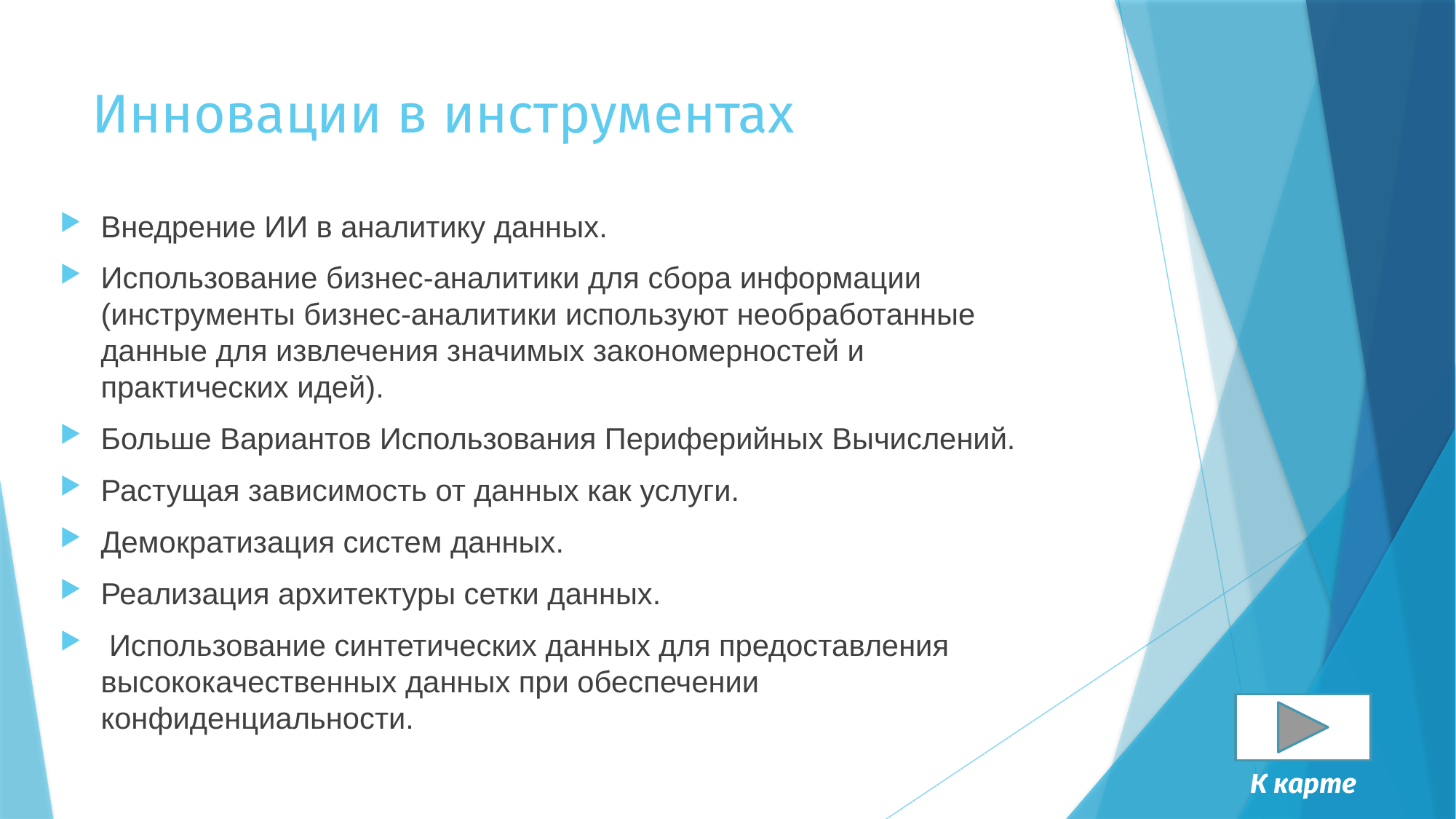

# Инновации в инструментах
Внедрение ИИ в аналитику данных.
Использование бизнес-аналитики для сбора информации (инструменты бизнес-аналитики используют необработанные данные для извлечения значимых закономерностей и практических идей).
Больше Вариантов Использования Периферийных Вычислений.
Растущая зависимость от данных как услуги.
Демократизация систем данных.
Реализация архитектуры сетки данных.
 Использование синтетических данных для предоставления высококачественных данных при обеспечении конфиденциальности.

К карте